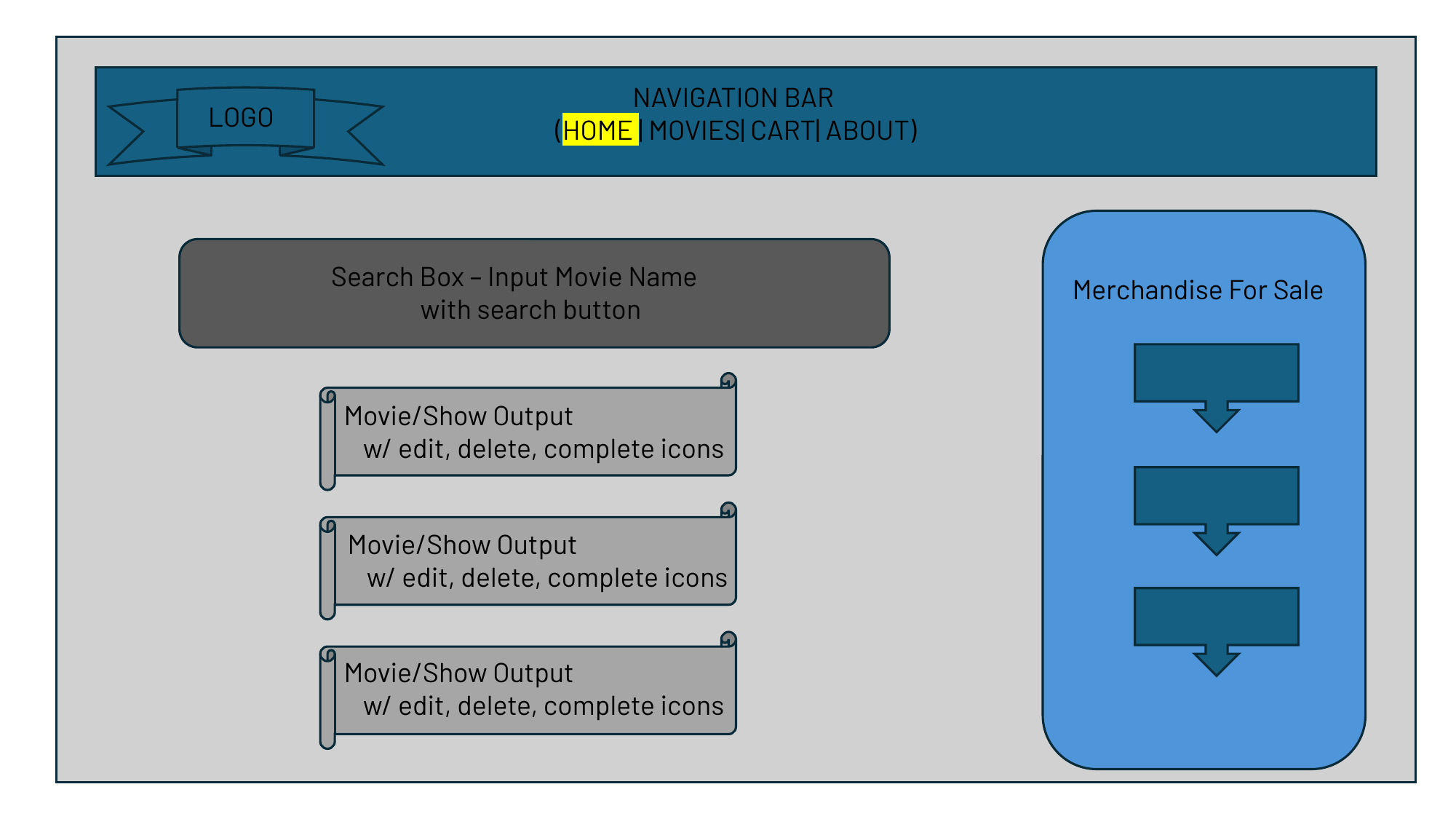

NAVIGATION BAR
(HOME | MOVIES| CART| ABOUT)

LOGO

Search Box – Input Movie Name
 with search button
Merchandise For Sale

Movie/Show Output
 w/ edit, delete, complete icons

Movie/Show Output
 w/ edit, delete, complete icons

Movie/Show Output
 w/ edit, delete, complete icons